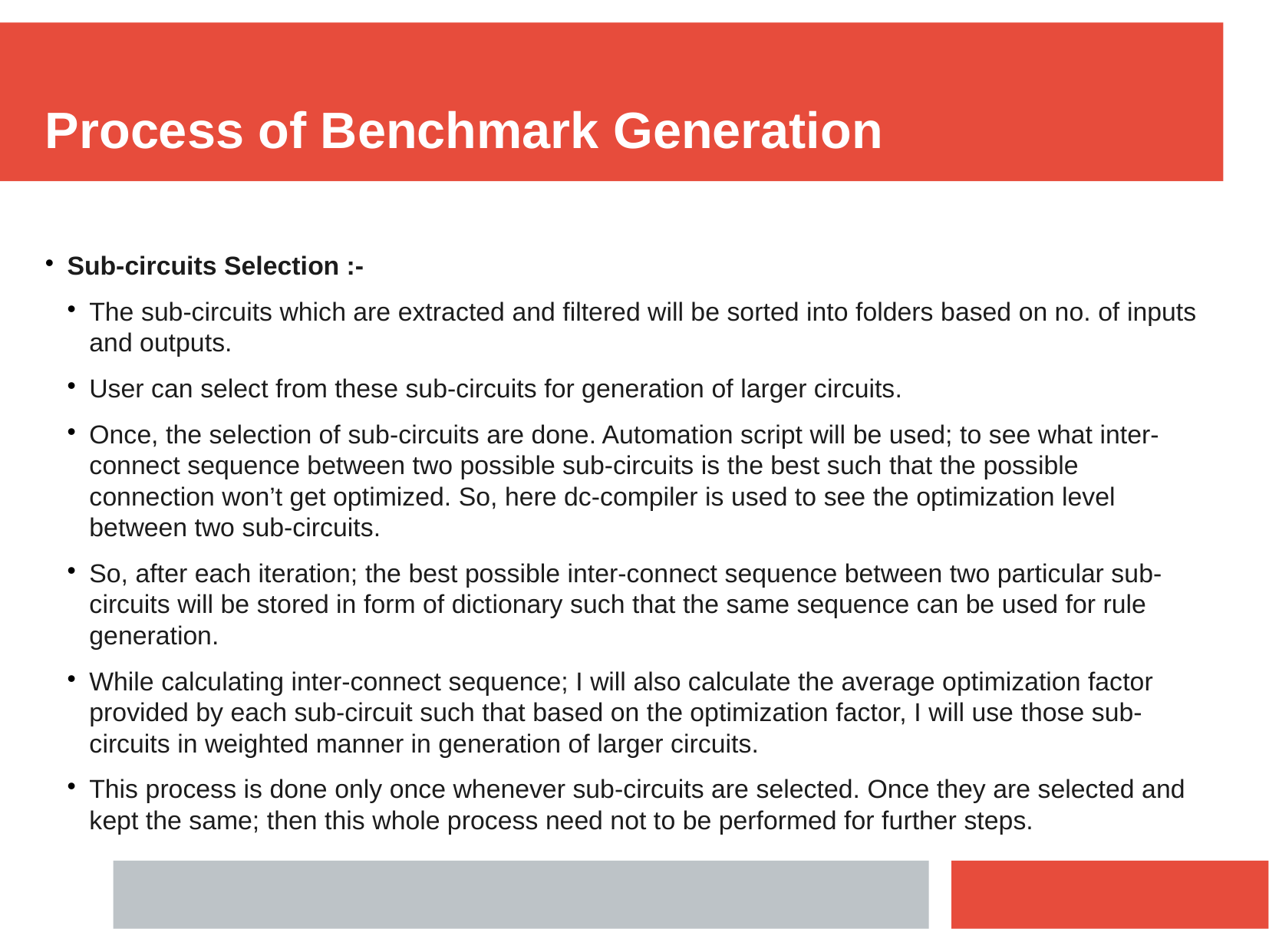

Process of Benchmark Generation
Sub-circuits Selection :-
The sub-circuits which are extracted and filtered will be sorted into folders based on no. of inputs and outputs.
User can select from these sub-circuits for generation of larger circuits.
Once, the selection of sub-circuits are done. Automation script will be used; to see what inter-connect sequence between two possible sub-circuits is the best such that the possible connection won’t get optimized. So, here dc-compiler is used to see the optimization level between two sub-circuits.
So, after each iteration; the best possible inter-connect sequence between two particular sub-circuits will be stored in form of dictionary such that the same sequence can be used for rule generation.
While calculating inter-connect sequence; I will also calculate the average optimization factor provided by each sub-circuit such that based on the optimization factor, I will use those sub-circuits in weighted manner in generation of larger circuits.
This process is done only once whenever sub-circuits are selected. Once they are selected and kept the same; then this whole process need not to be performed for further steps.